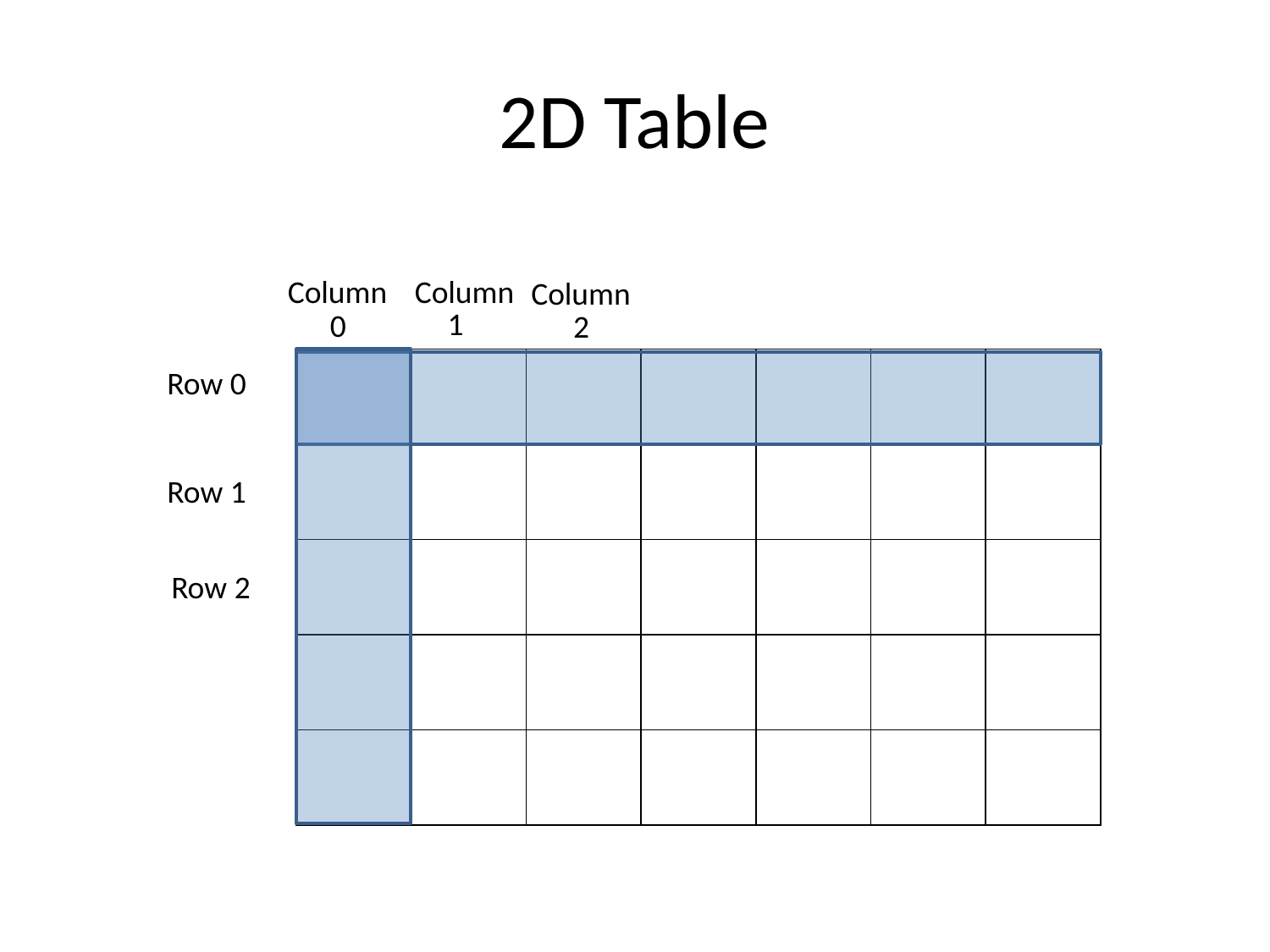

# 2D Table
Column
0
Column
Column
2
1

|  |  |  |  |  |  |  |
| --- | --- | --- | --- | --- | --- | --- |
|  |  |  |  |  |  |  |
|  |  |  |  |  |  |  |
|  |  |  |  |  |  |  |
|  |  |  |  |  |  |  |

Row 0
Row 1
Row 2